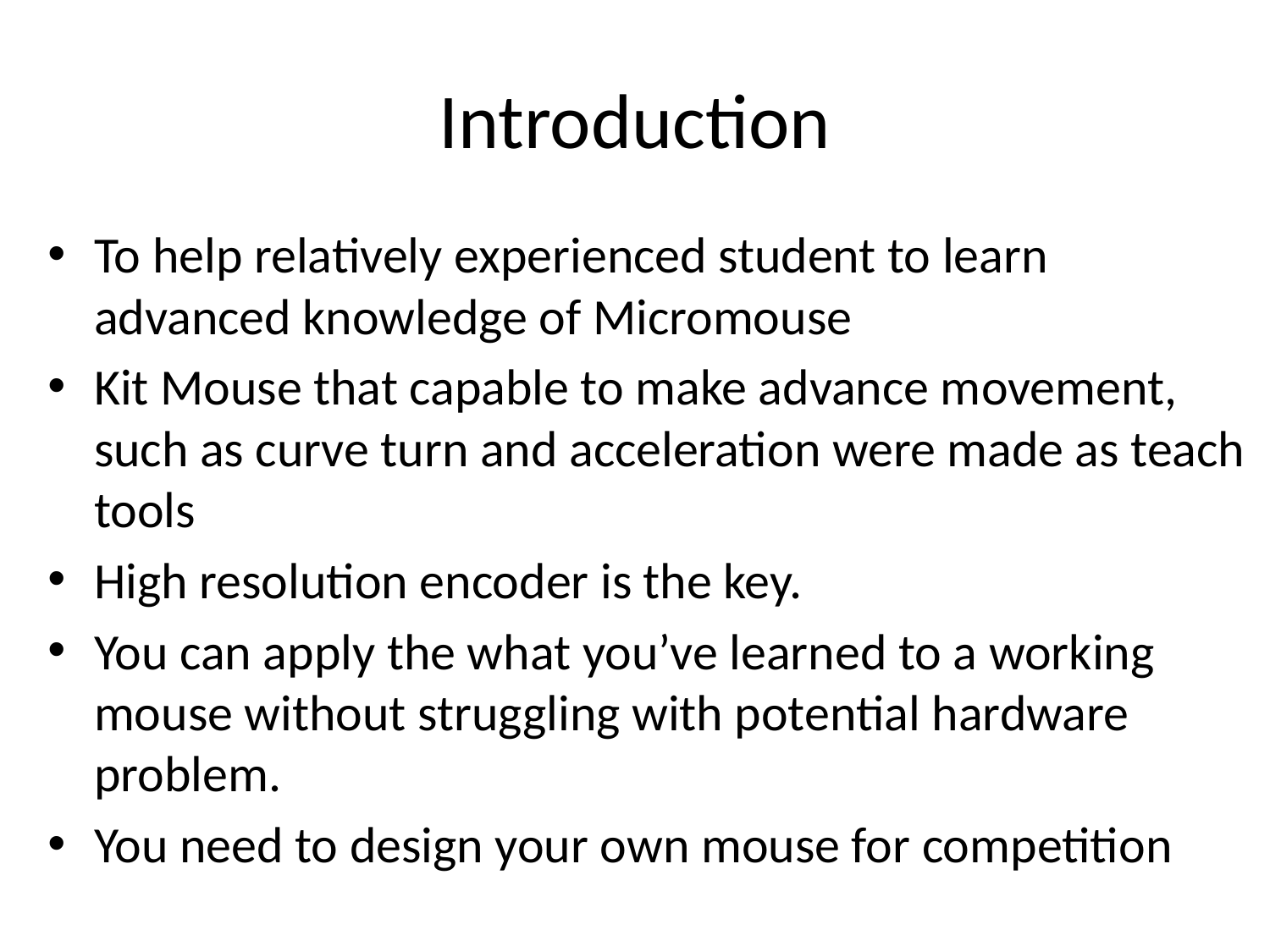

# Introduction
To help relatively experienced student to learn advanced knowledge of Micromouse
Kit Mouse that capable to make advance movement, such as curve turn and acceleration were made as teach tools
High resolution encoder is the key.
You can apply the what you’ve learned to a working mouse without struggling with potential hardware problem.
You need to design your own mouse for competition